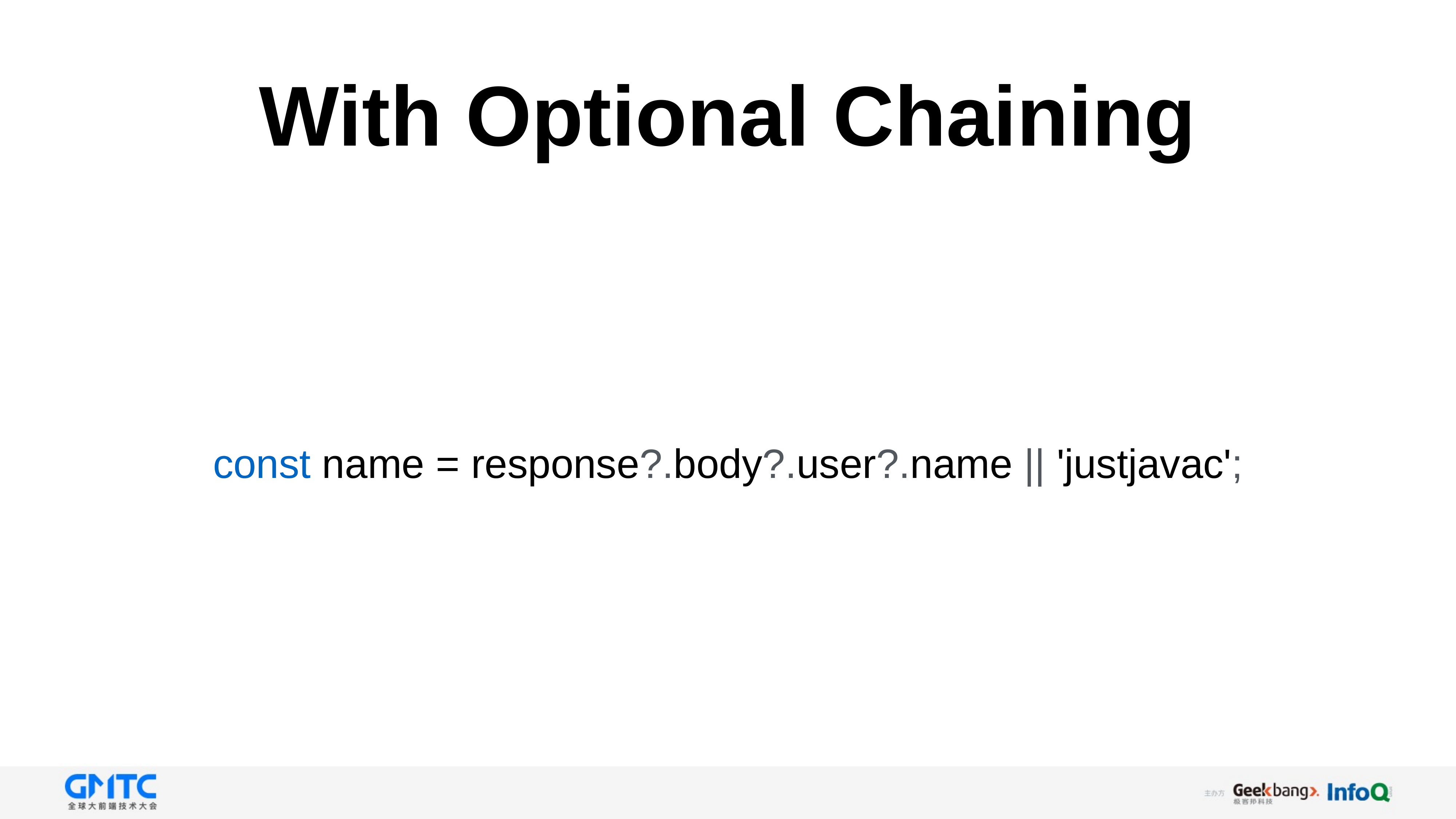

# With Optional Chaining
const name = response?.body?.user?.name || 'justjavac';